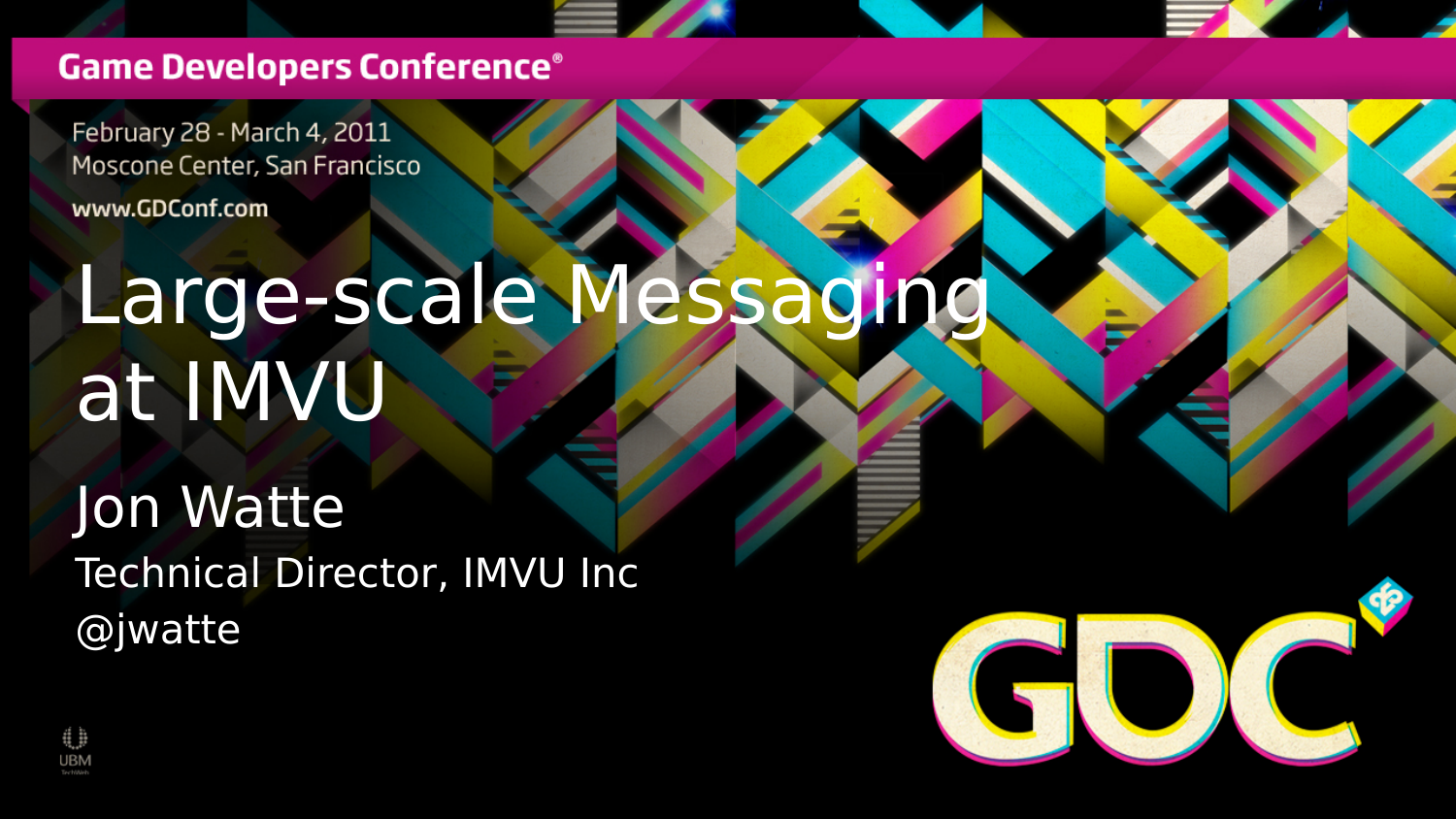

Large-scale Messaging at IMVU
Jon Watte
Technical Director, IMVU Inc
@jwatte